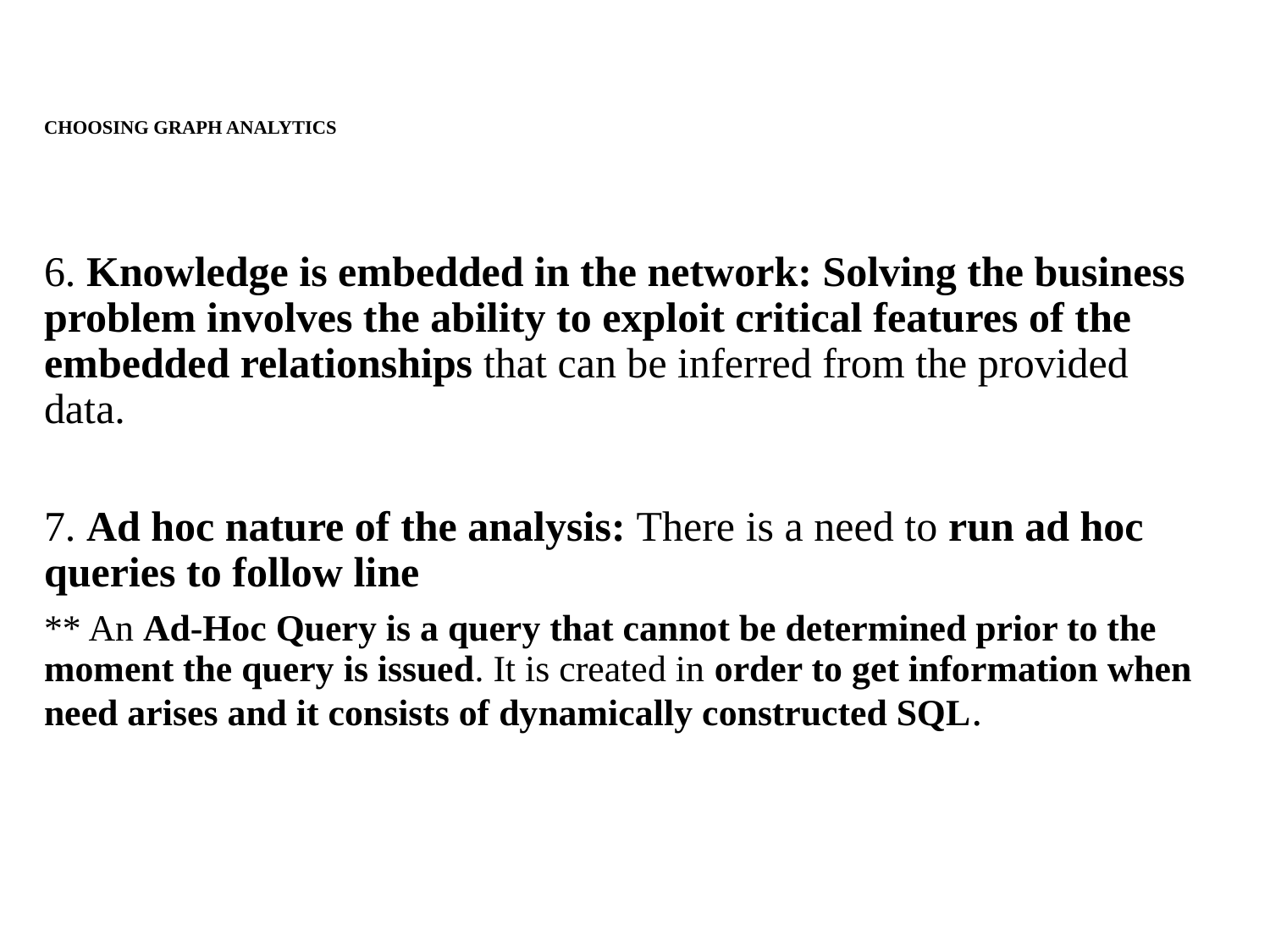

# CHOOSING GRAPH ANALYTICS

6. Knowledge is embedded in the network: Solving the business problem involves the ability to exploit critical features of the embedded relationships that can be inferred from the provided data.

7. Ad hoc nature of the analysis: There is a need to run ad hoc queries to follow line
** An Ad-Hoc Query is a query that cannot be determined prior to the moment the query is issued. It is created in order to get information when need arises and it consists of dynamically constructed SQL.